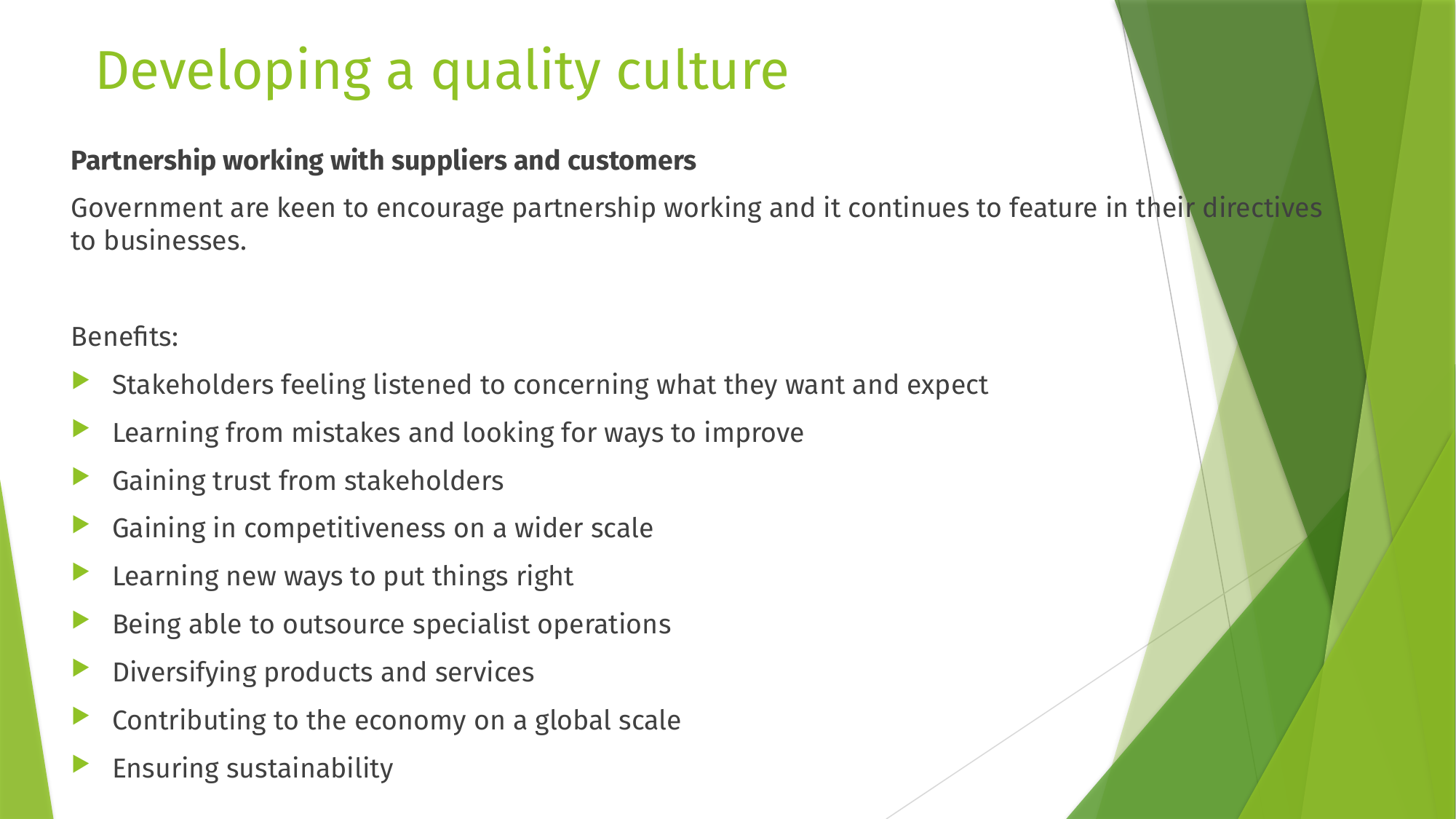

# Developing a quality culture
Partnership working with suppliers and customers
Government are keen to encourage partnership working and it continues to feature in their directives to businesses.

Benefits:
Stakeholders feeling listened to concerning what they want and expect
Learning from mistakes and looking for ways to improve
Gaining trust from stakeholders
Gaining in competitiveness on a wider scale
Learning new ways to put things right
Being able to outsource specialist operations
Diversifying products and services
Contributing to the economy on a global scale
Ensuring sustainability